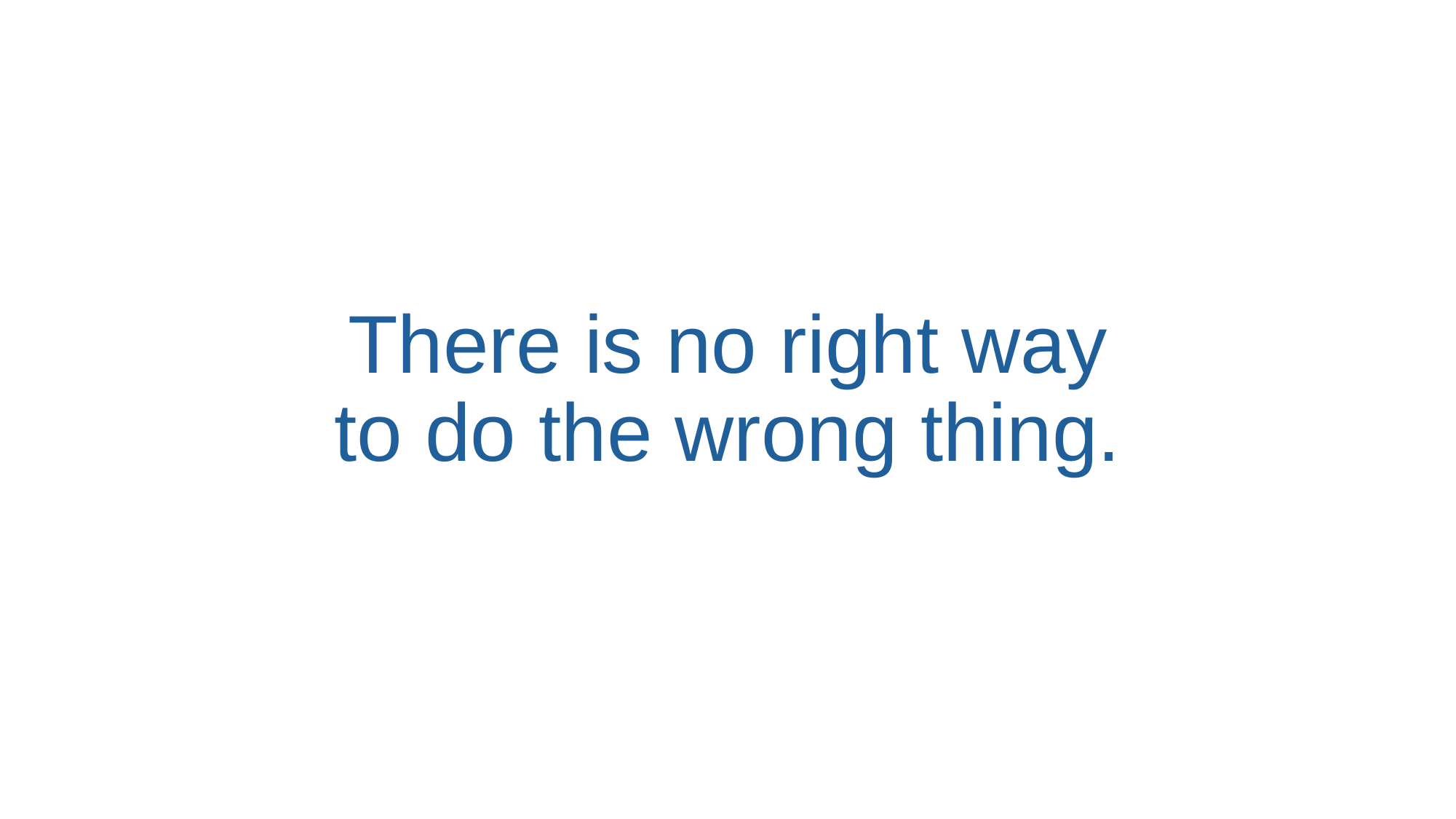

There is no right way
to do the wrong thing.